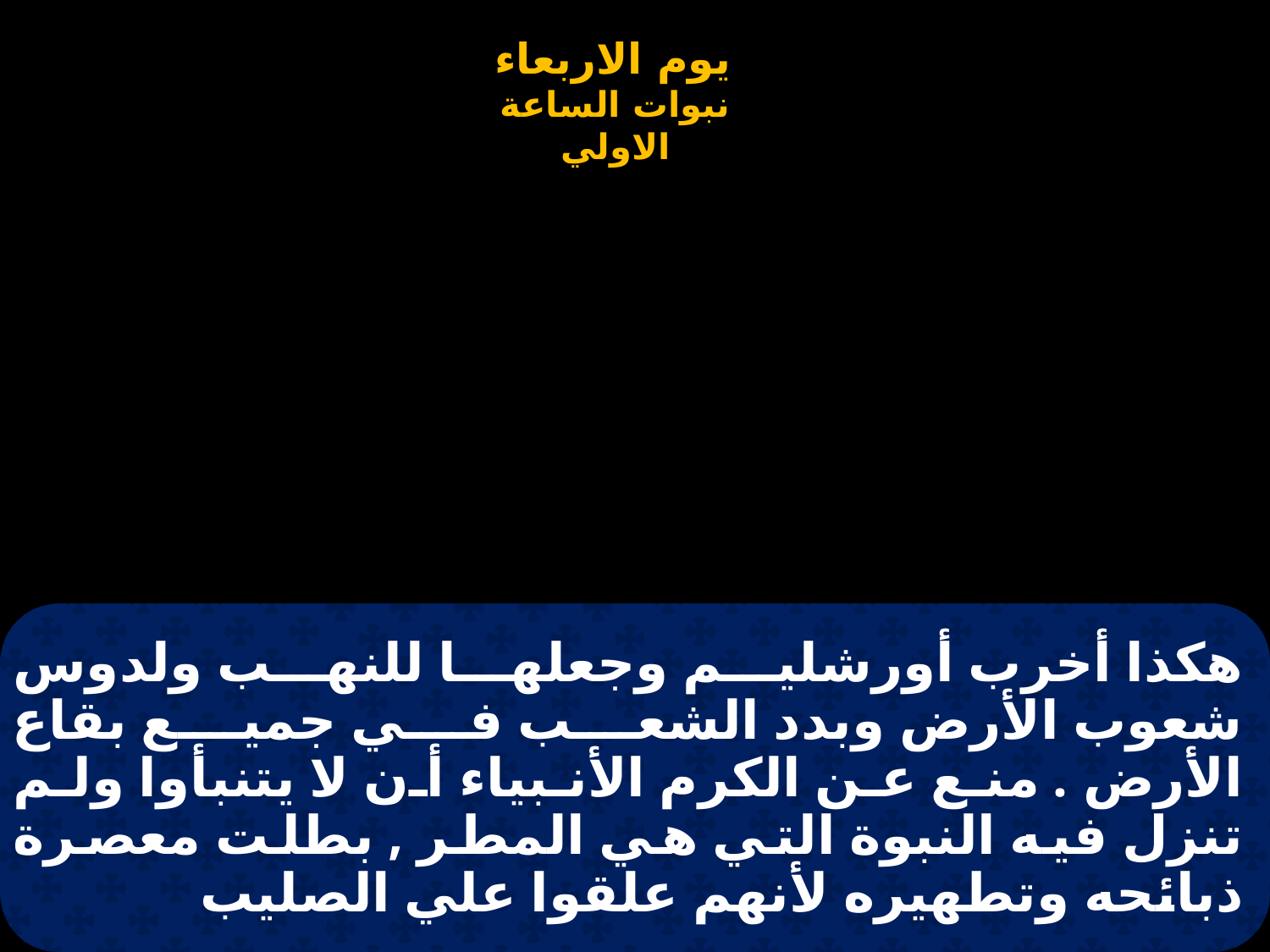

# هكذا أخرب أورشليم وجعلها للنهب ولدوس شعوب الأرض وبدد الشعب في جميع بقاع الأرض . منع عن الكرم الأنبياء أن لا يتنبأوا ولم تنزل فيه النبوة التي هي المطر , بطلت معصرة ذبائحه وتطهيره لأنهم علقوا علي الصليب